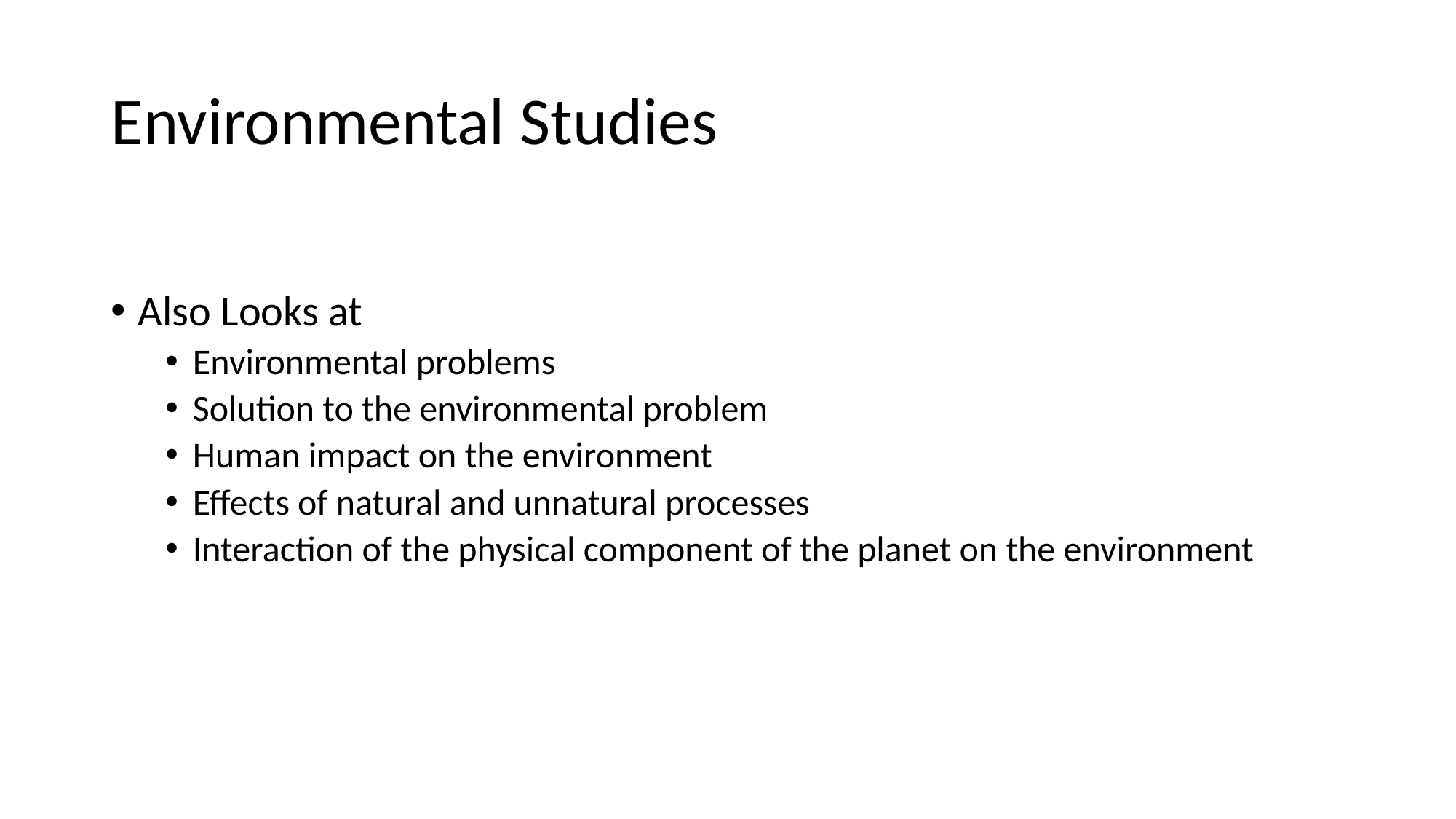

# Environmental Studies

Also Looks at
Environmental problems
Solution to the environmental problem
Human impact on the environment
Effects of natural and unnatural processes
Interaction of the physical component of the planet on the environment